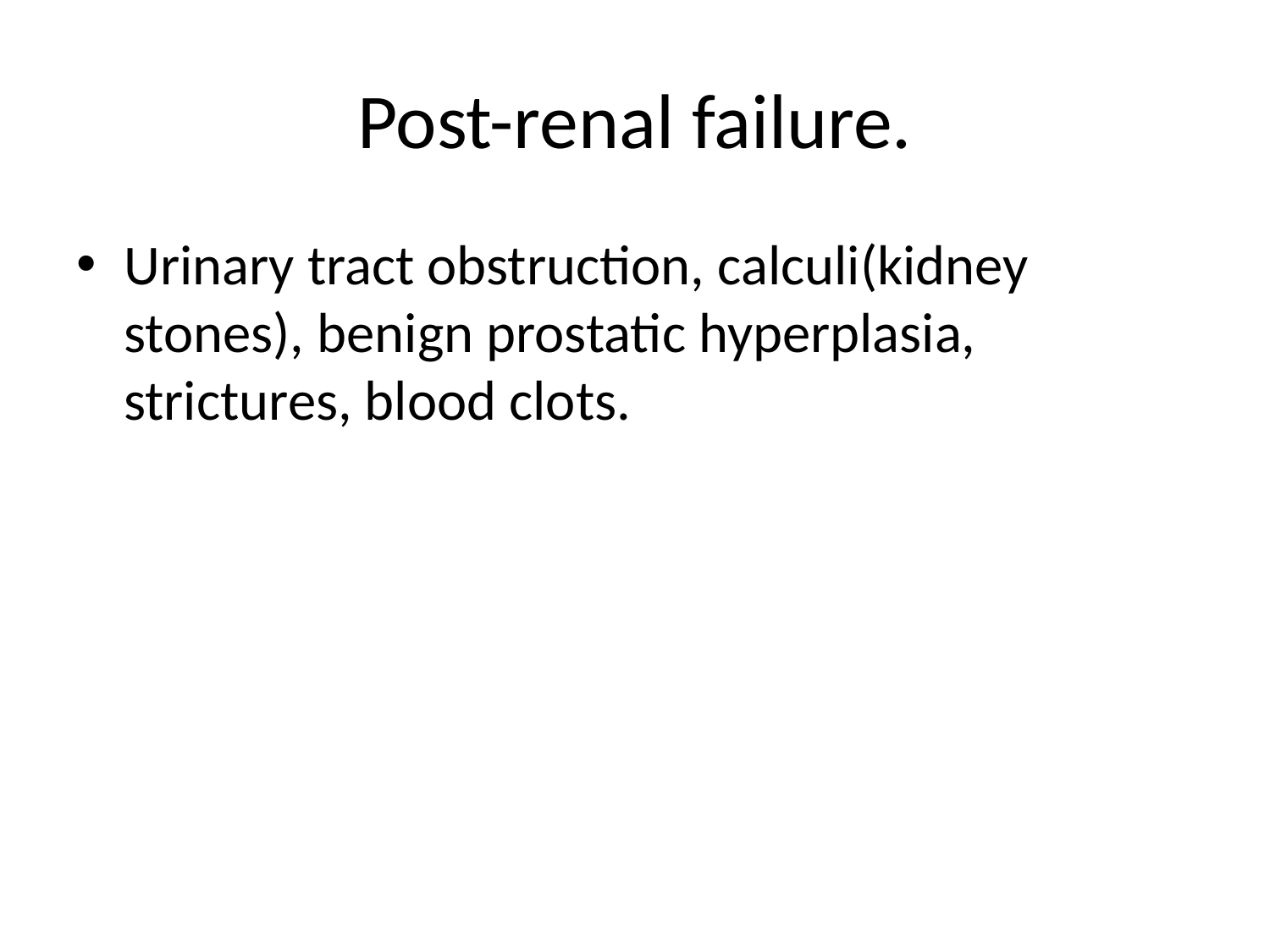

# Post-renal failure.
Urinary tract obstruction, calculi(kidney stones), benign prostatic hyperplasia, strictures, blood clots.